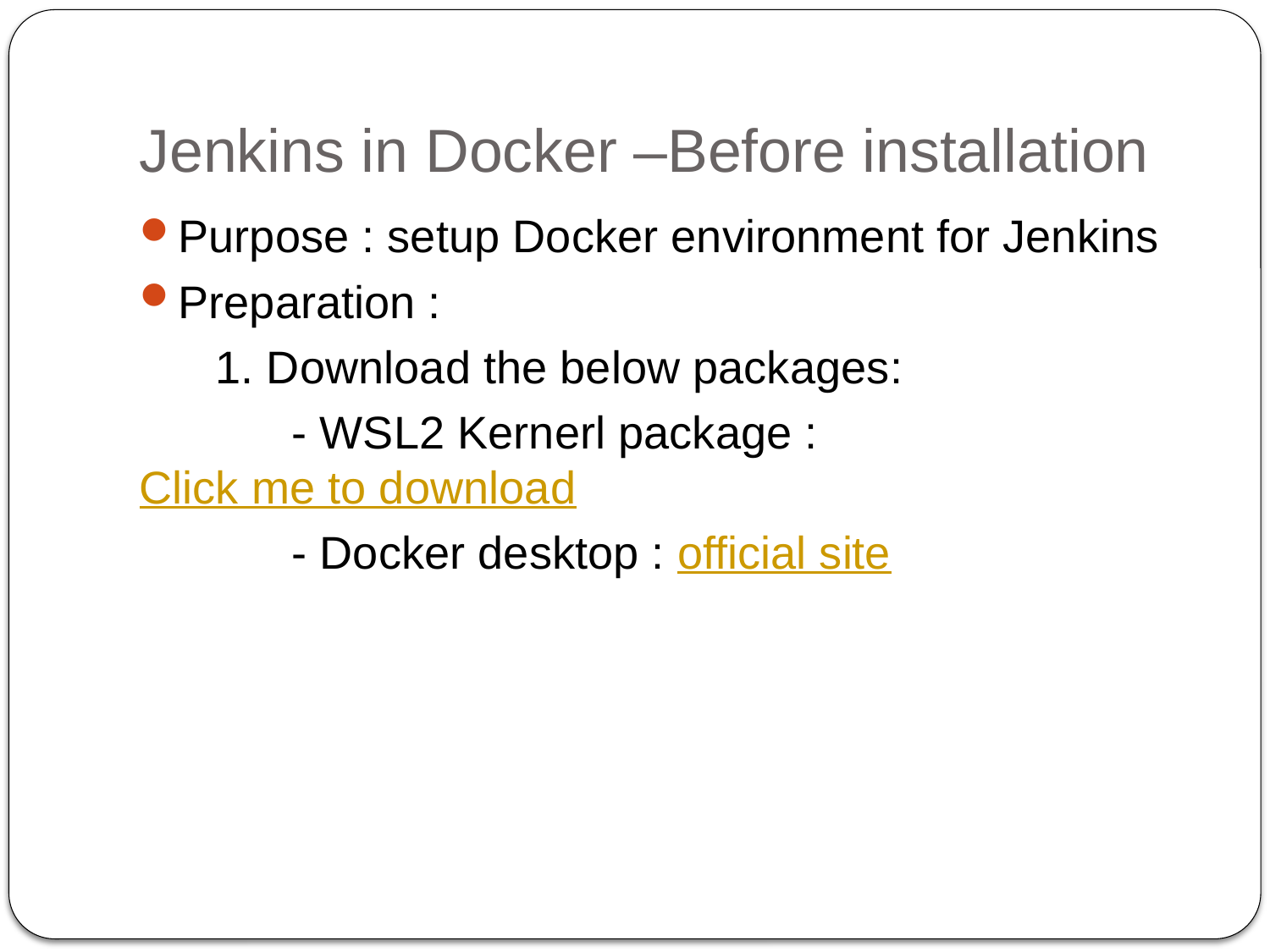

# Jenkins in Docker –Before installation
Purpose : setup Docker environment for Jenkins
Preparation :
      1. Download the below packages:
            - WSL2 Kernerl package :  Click me to download
            - Docker desktop : official site